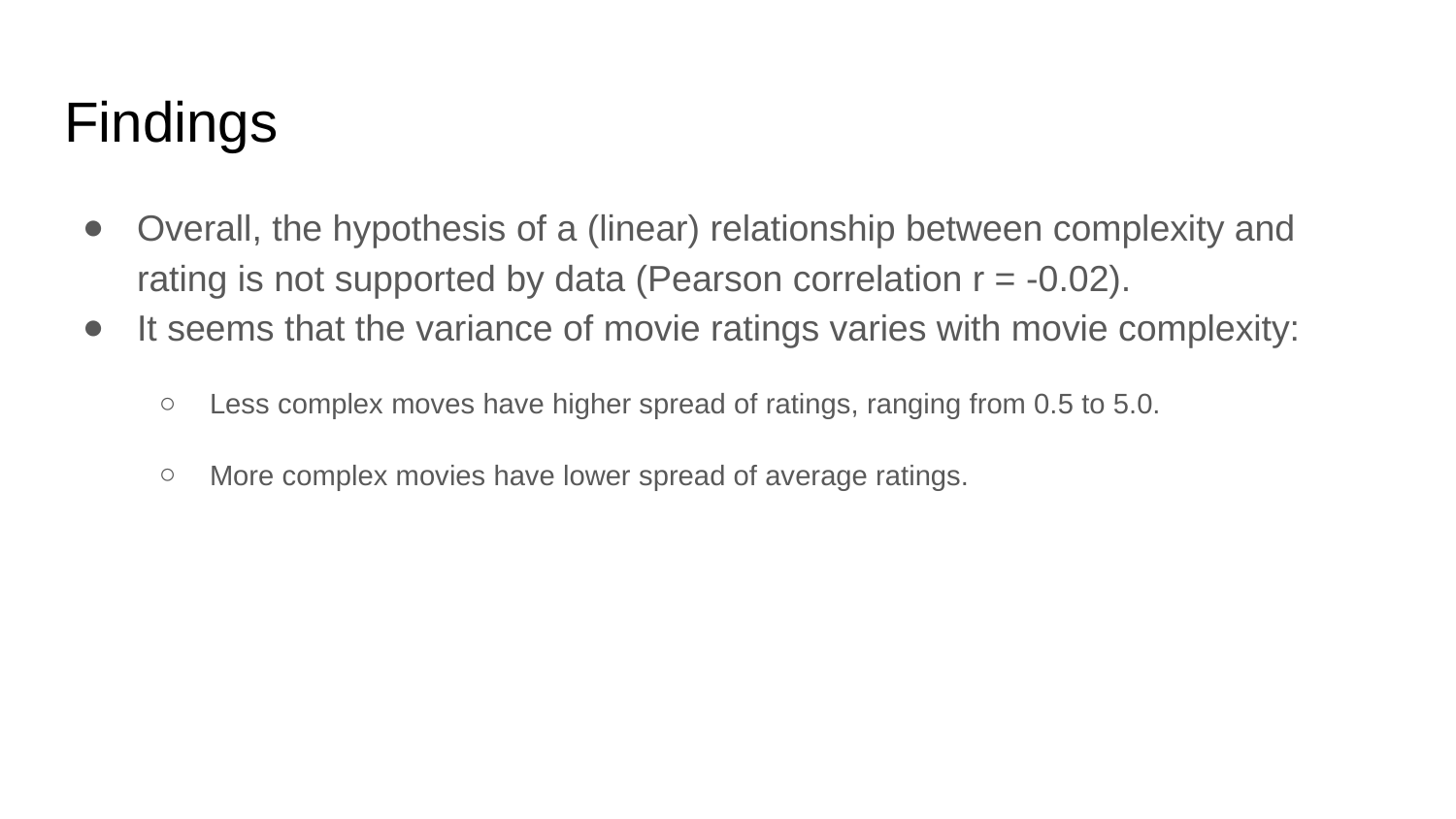

# Findings
Overall, the hypothesis of a (linear) relationship between complexity and rating is not supported by data (Pearson correlation r = -0.02).
It seems that the variance of movie ratings varies with movie complexity:
Less complex moves have higher spread of ratings, ranging from 0.5 to 5.0.
More complex movies have lower spread of average ratings.